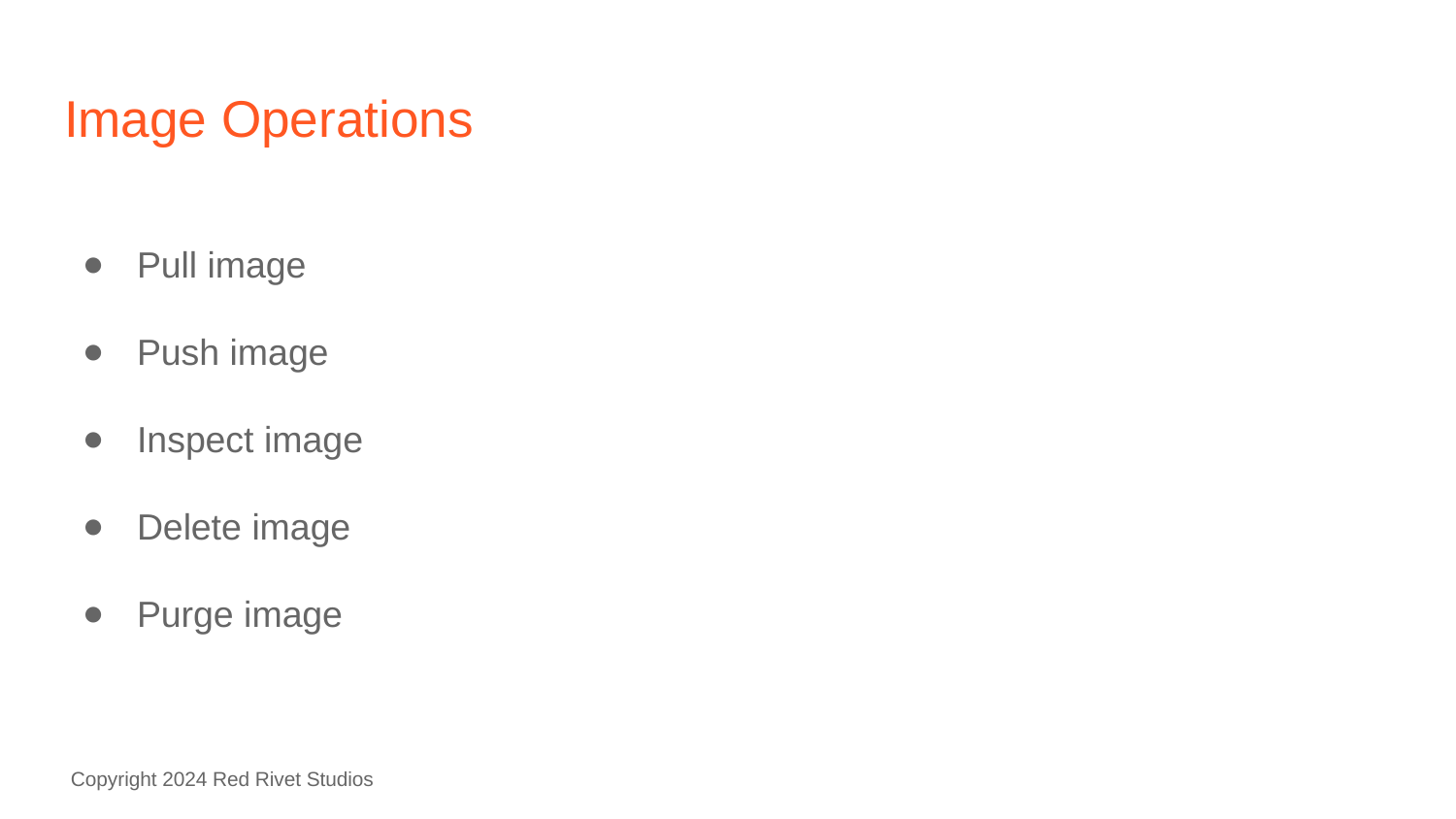

# Image Operations
Pull image
Push image
Inspect image
Delete image
Purge image